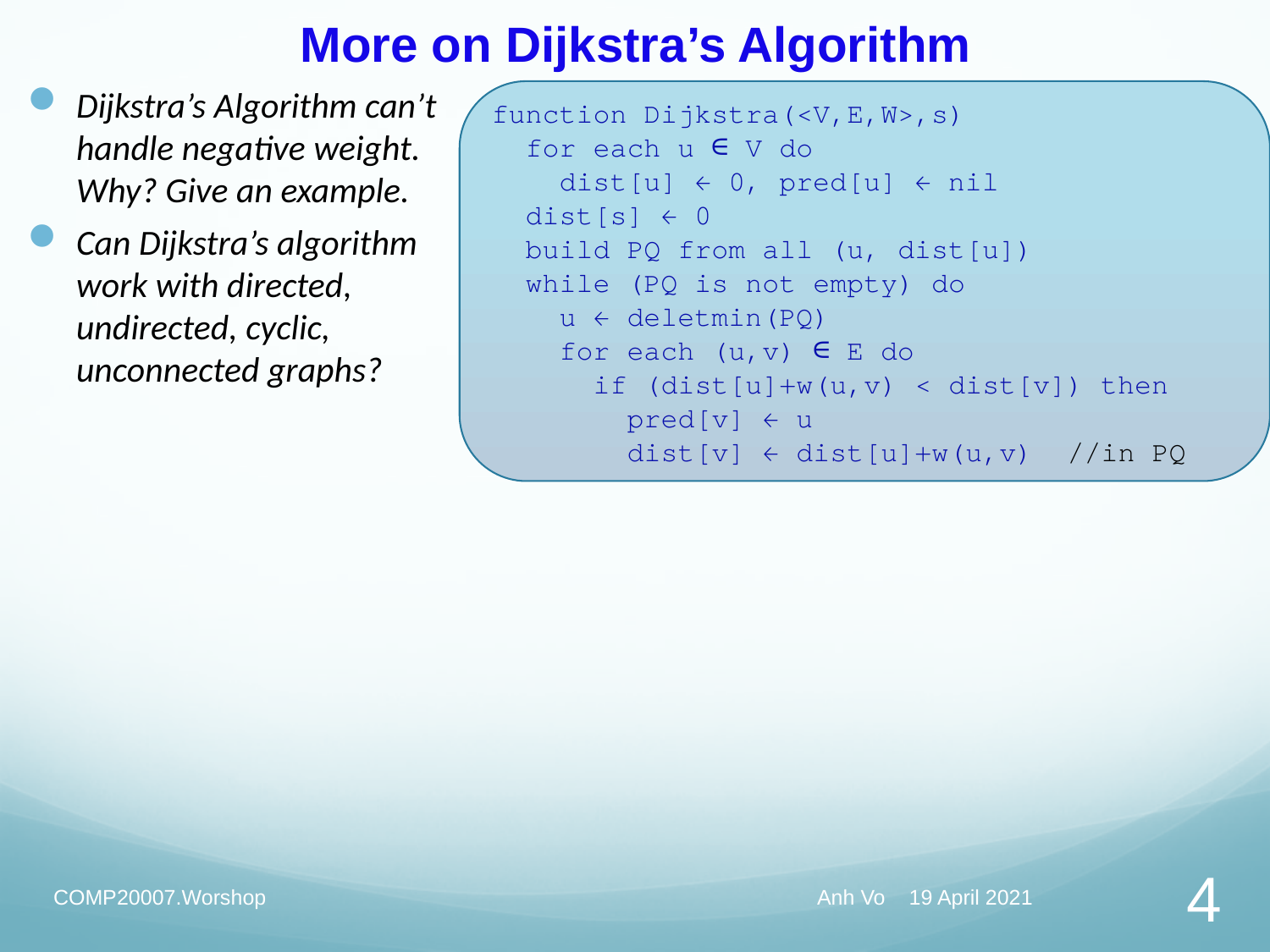

# More on Dijkstra’s Algorithm
Dijkstra’s Algorithm can’t handle negative weight. Why? Give an example.
Can Dijkstra’s algorithm work with directed, undirected, cyclic, unconnected graphs?

function Dijkstra(<V,E,W>,s)
  for each u ∈ V do
    dist[u] ← 0, pred[u] ← nil
  dist[s] ← 0
  build PQ from all (u, dist[u])
  while (PQ is not empty) do
    u ← deletmin(PQ)
    for each (u,v) ∈ E do
      if (dist[u]+w(u,v) < dist[v]) then
        pred[v] ← u
        dist[v] ← dist[u]+w(u,v)  //in PQ
COMP20007.Worshop
Anh Vo    19 April 2021
4